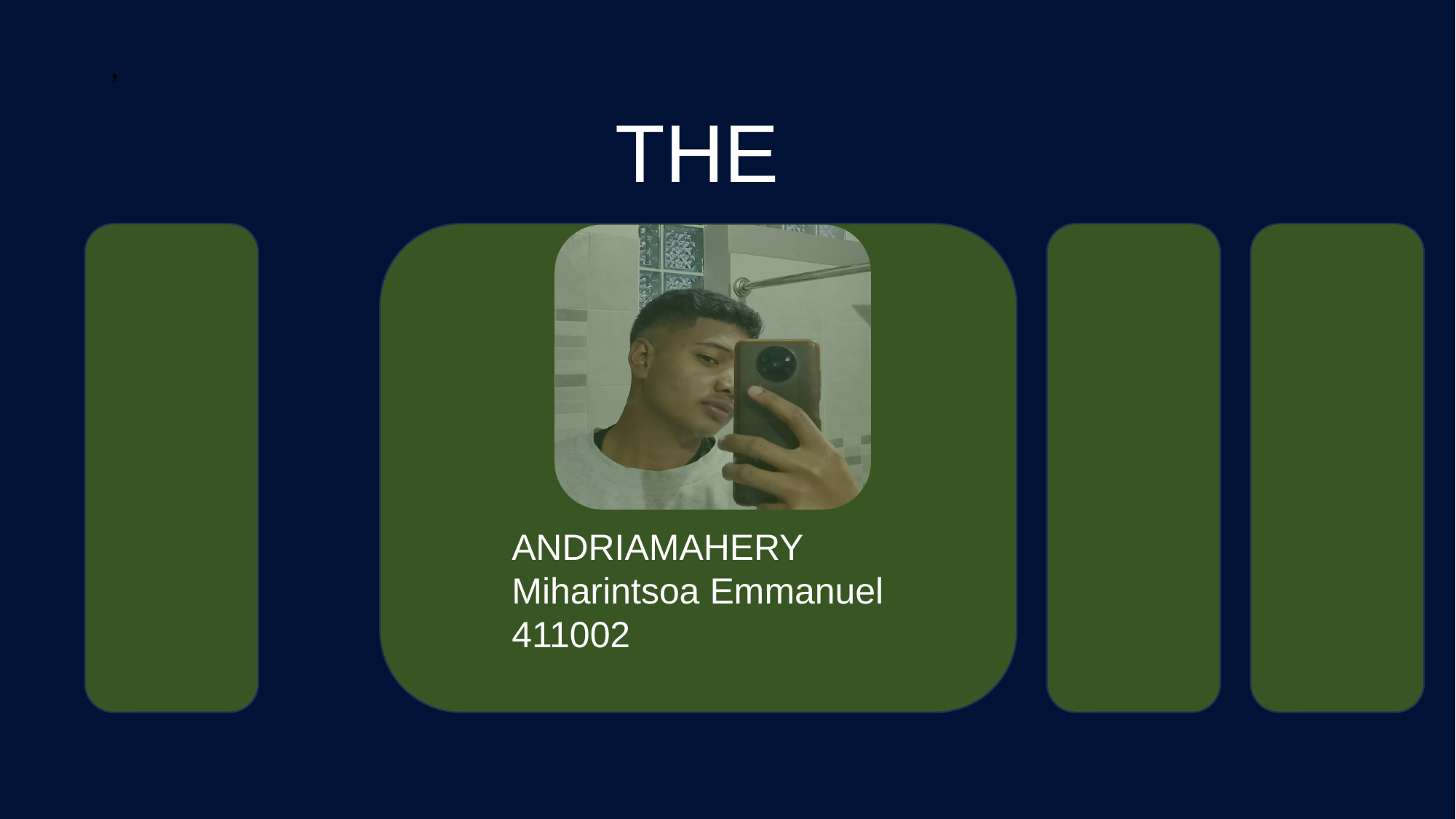

# ,
THE TEAM

ANDRIAMAHERY
Miharintsoa Emmanuel
411002